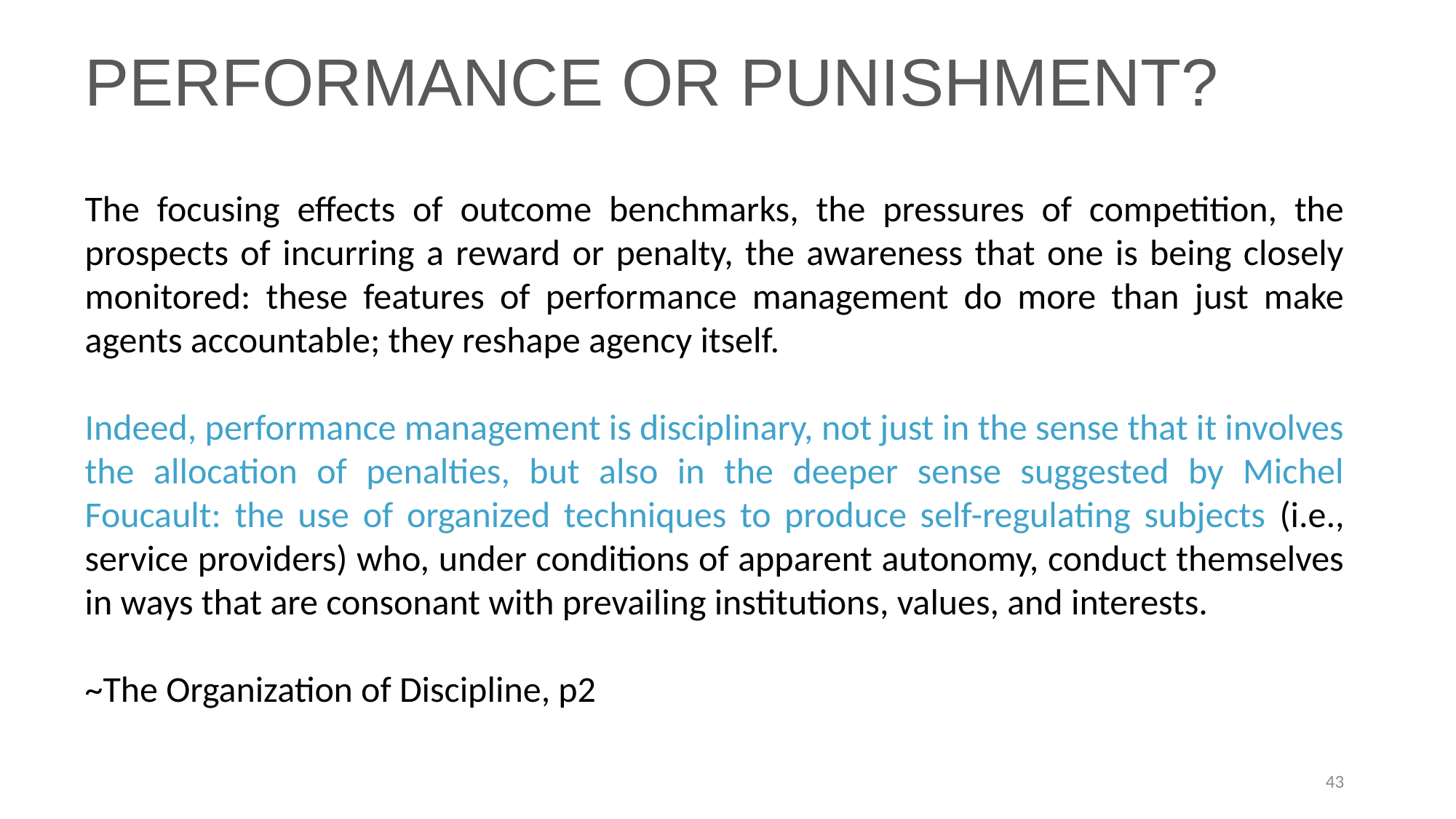

Performance or punishment?
The focusing effects of outcome benchmarks, the pressures of competition, the prospects of incurring a reward or penalty, the awareness that one is being closely monitored: these features of performance management do more than just make agents accountable; they reshape agency itself.

Indeed, performance management is disciplinary, not just in the sense that it involves the allocation of penalties, but also in the deeper sense suggested by Michel Foucault: the use of organized techniques to produce self-regulating subjects (i.e., service providers) who, under conditions of apparent autonomy, conduct themselves in ways that are consonant with prevailing institutions, values, and interests.

~The Organization of Discipline, p2
43